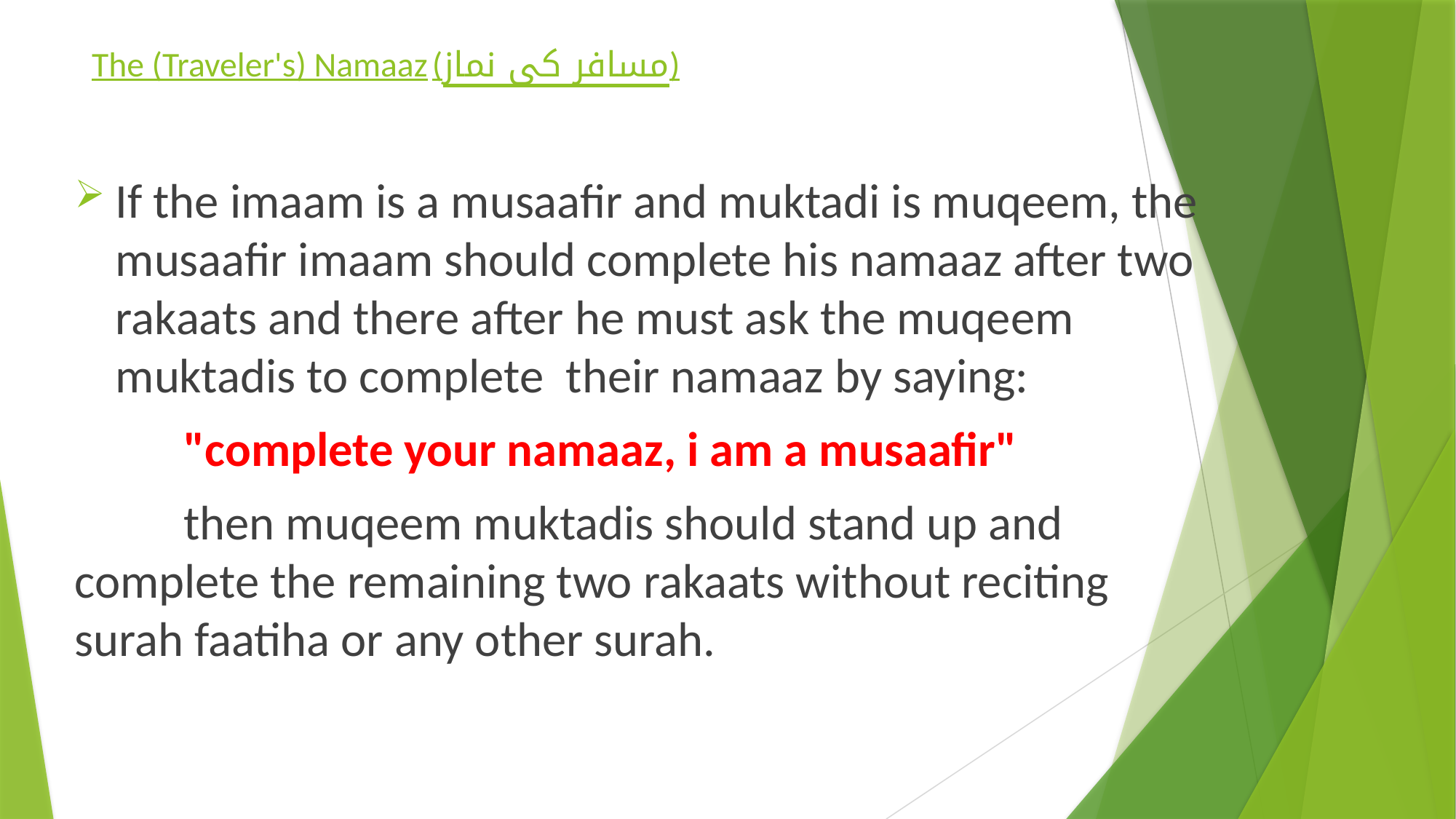

# The (Traveler's) Namaaz	(مسافر کی نماز)
If the imaam is a musaafir and muktadi is muqeem, the musaafir imaam should complete his namaaz after two rakaats and there after he must ask the muqeem muktadis to complete  their namaaz by saying:
	"complete your namaaz, i am a musaafir"
	then muqeem muktadis should stand up and 	complete the remaining two rakaats without reciting 	surah faatiha or any other surah.